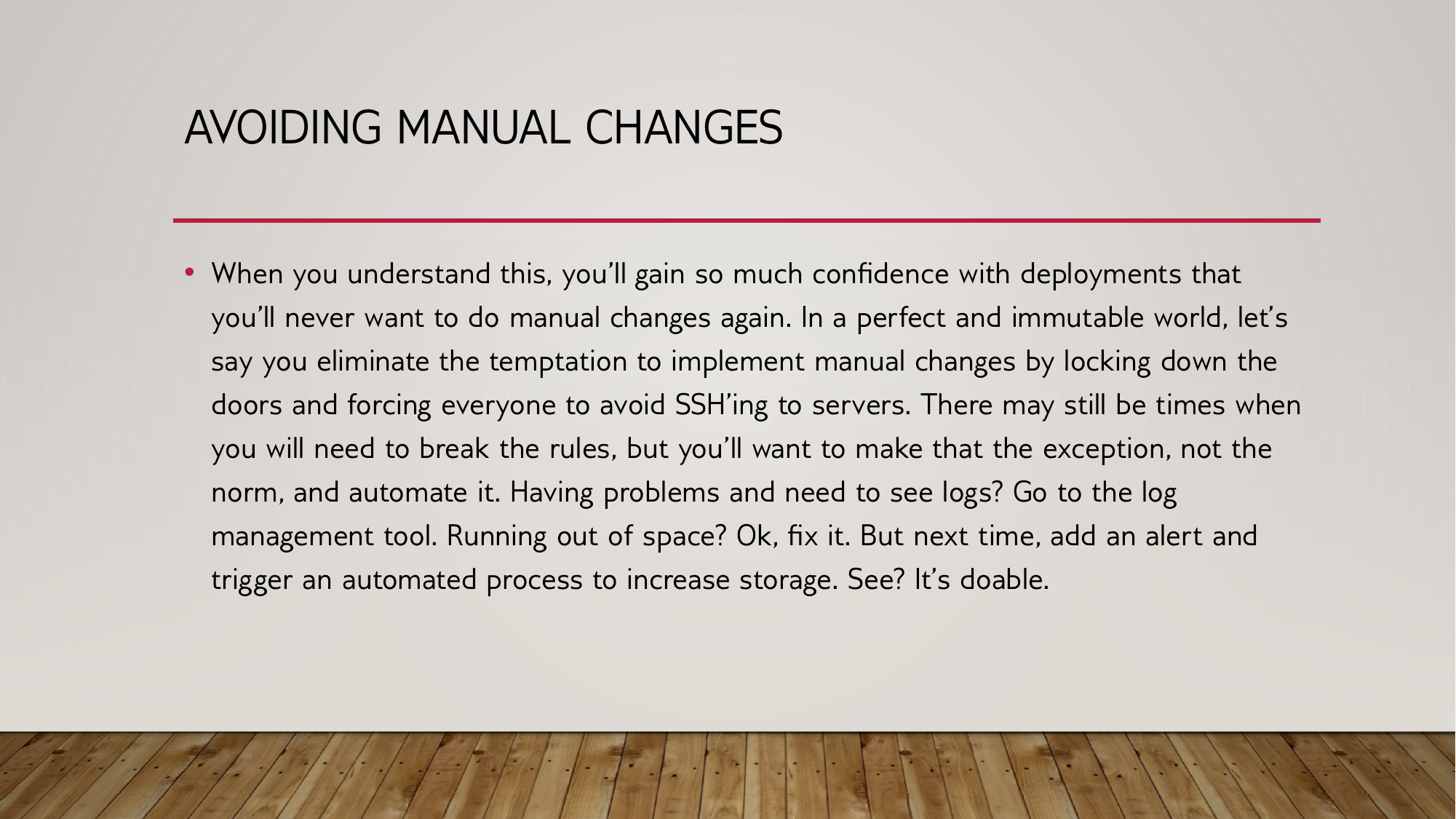

# Avoiding manual changes
When you understand this, you’ll gain so much confidence with deployments that you’ll never want to do manual changes again. In a perfect and immutable world, let’s say you eliminate the temptation to implement manual changes by locking down the doors and forcing everyone to avoid SSH’ing to servers. There may still be times when you will need to break the rules, but you’ll want to make that the exception, not the norm, and automate it. Having problems and need to see logs? Go to the log management tool. Running out of space? Ok, fix it. But next time, add an alert and trigger an automated process to increase storage. See? It’s doable.